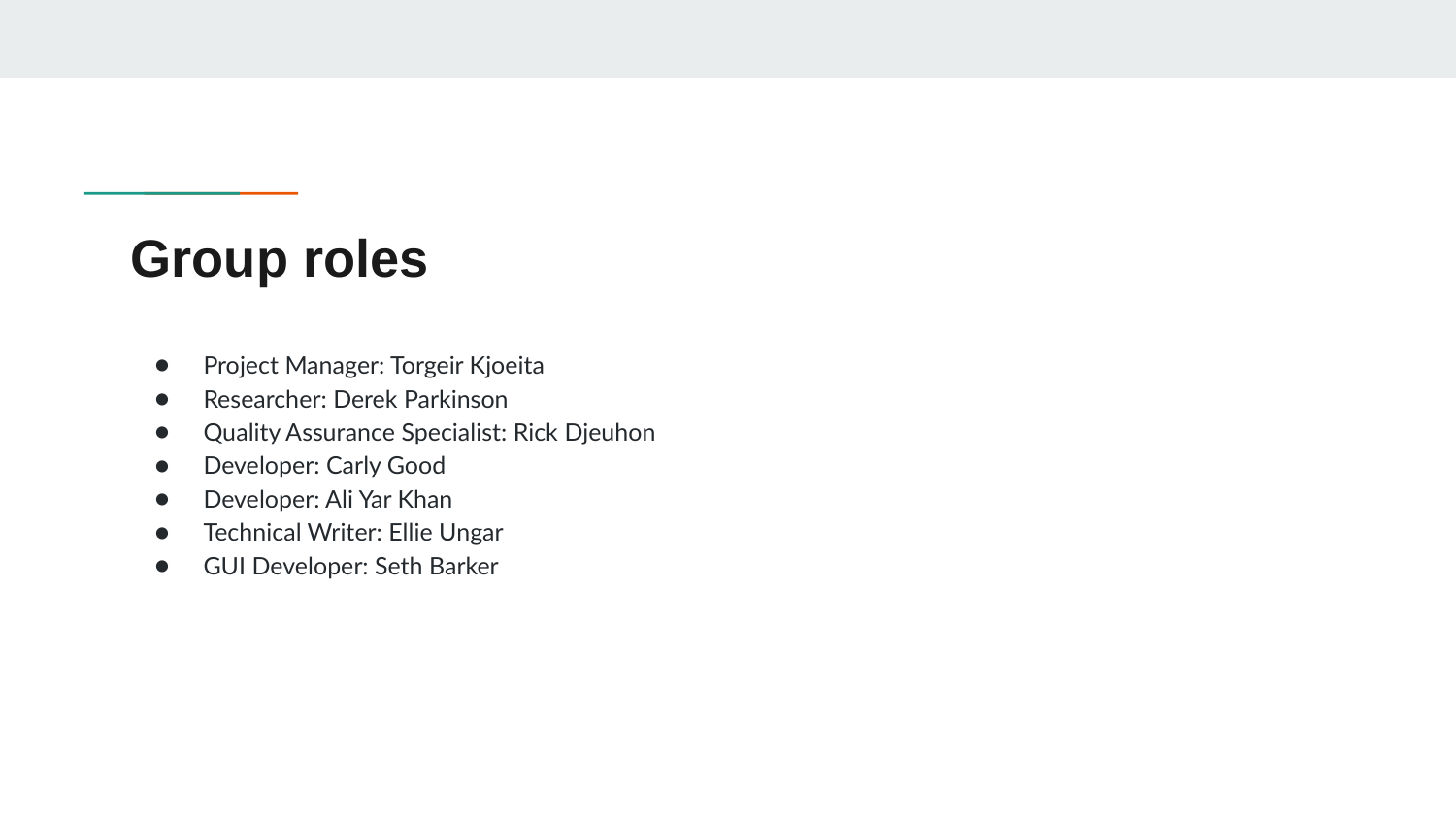

# Group roles
Project Manager: Torgeir Kjoeita
Researcher: Derek Parkinson
Quality Assurance Specialist: Rick Djeuhon
Developer: Carly Good
Developer: Ali Yar Khan
Technical Writer: Ellie Ungar
GUI Developer: Seth Barker